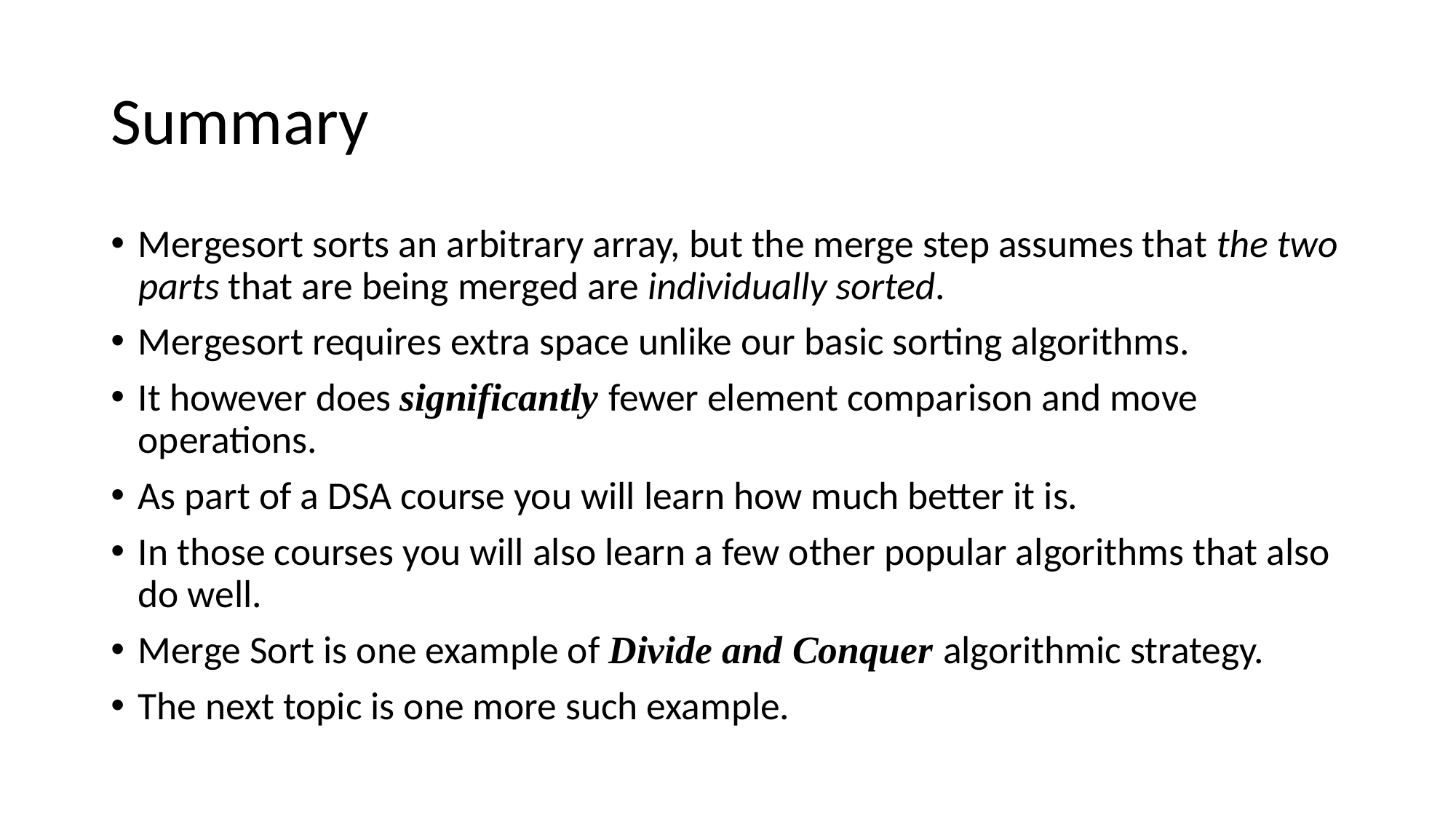

# Summary
Mergesort sorts an arbitrary array, but the merge step assumes that the two parts that are being merged are individually sorted.
Mergesort requires extra space unlike our basic sorting algorithms.
It however does significantly fewer element comparison and move operations.
As part of a DSA course you will learn how much better it is.
In those courses you will also learn a few other popular algorithms that also do well.
Merge Sort is one example of Divide and Conquer algorithmic strategy.
The next topic is one more such example.